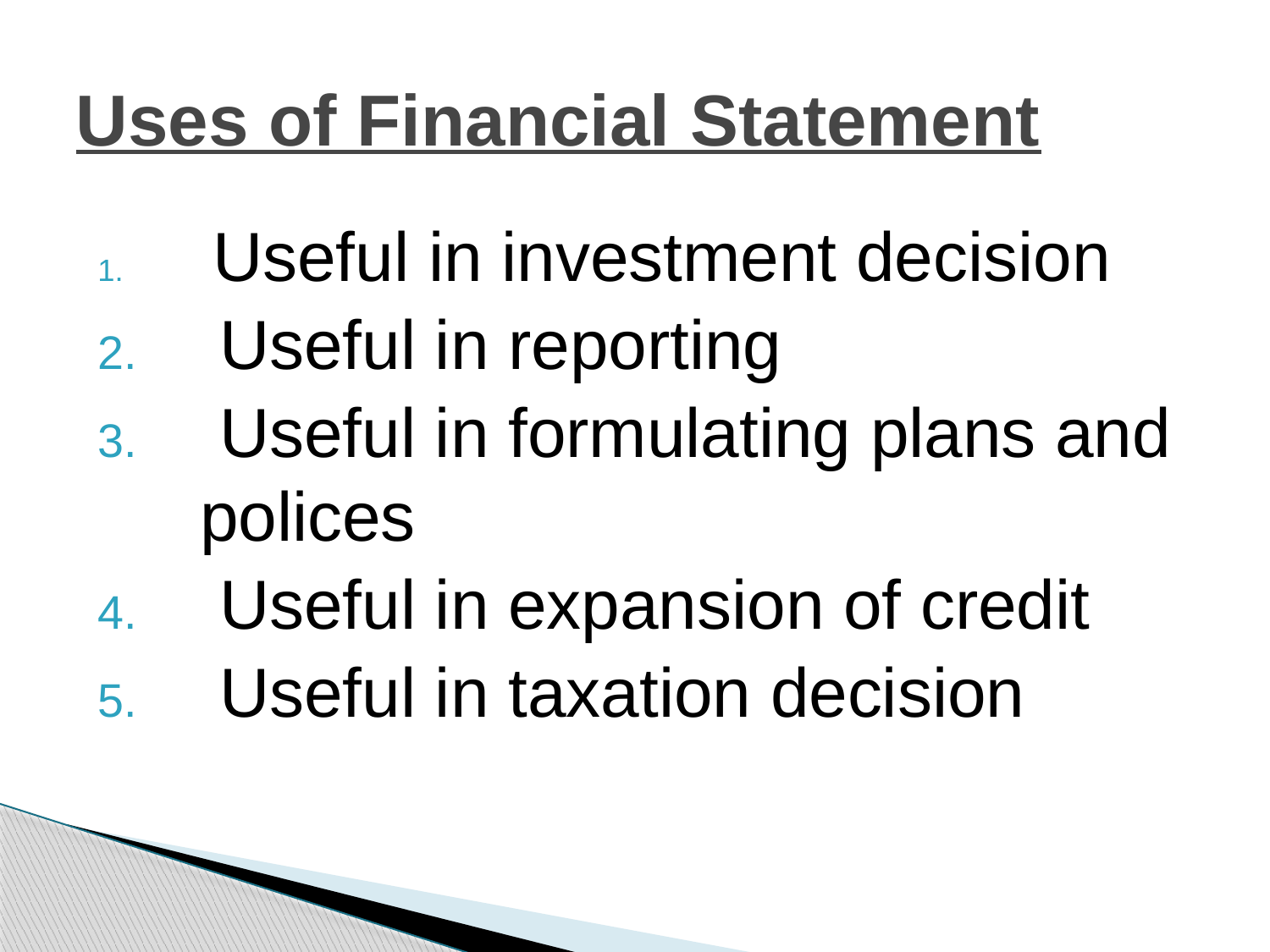

# Uses of Financial Statement
 Useful in investment decision
 Useful in reporting
 Useful in formulating plans and polices
 Useful in expansion of credit
 Useful in taxation decision